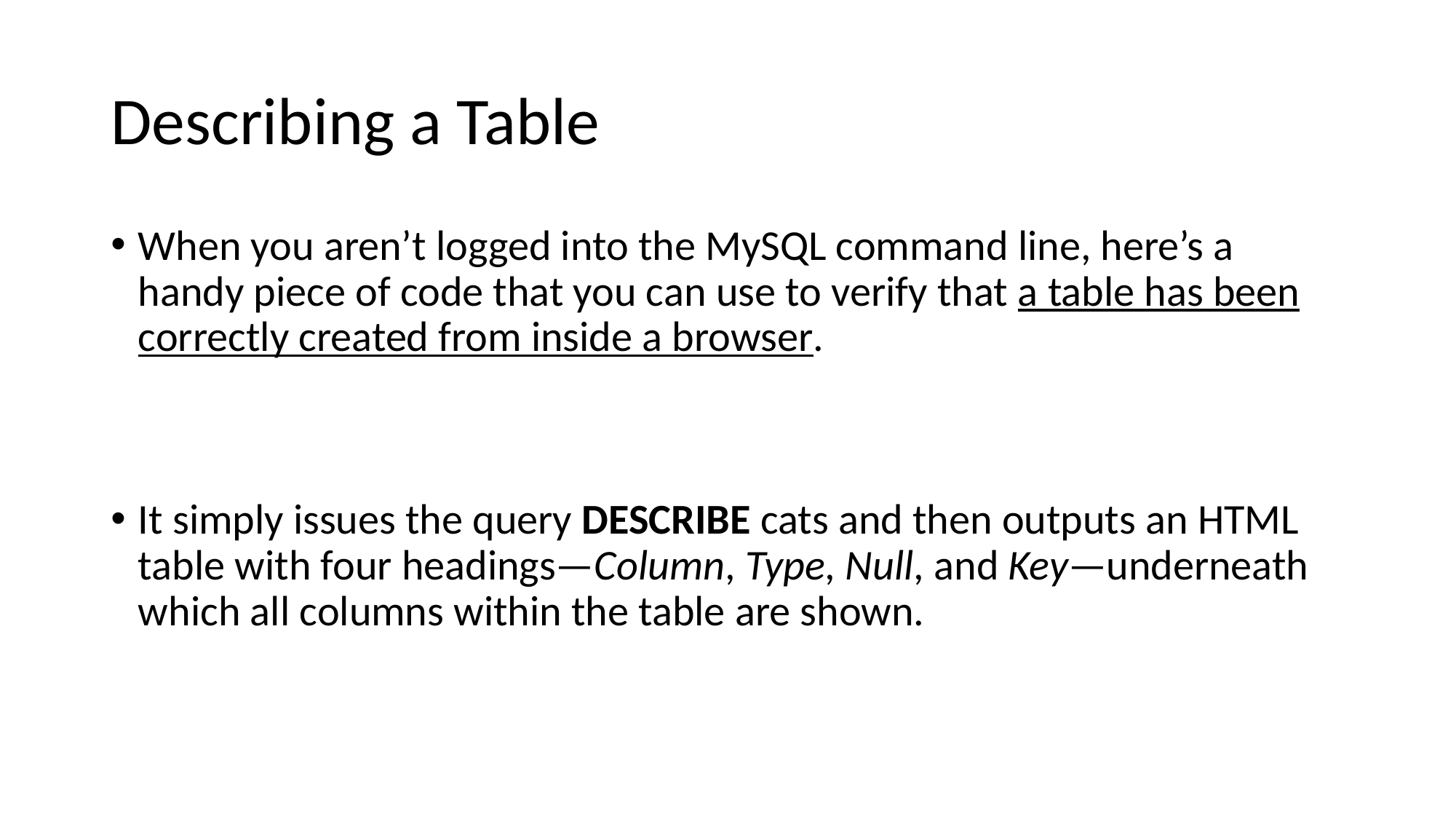

# Describing a Table
When you aren’t logged into the MySQL command line, here’s a handy piece of code that you can use to verify that a table has been correctly created from inside a browser.

It simply issues the query DESCRIBE cats and then outputs an HTML table with four headings—Column, Type, Null, and Key—underneath which all columns within the table are shown.